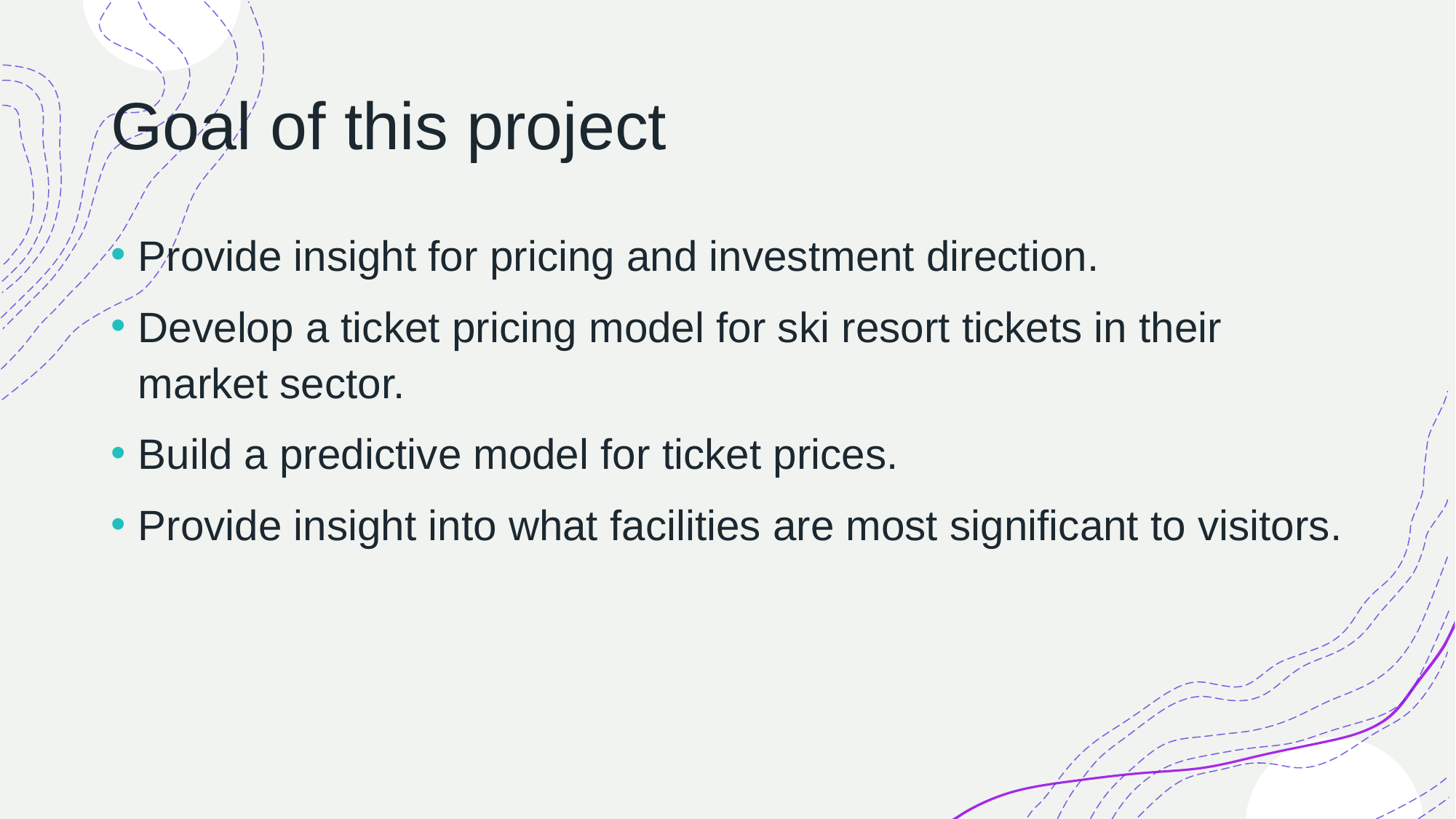

# Goal of this project
Provide insight for pricing and investment direction.
Develop a ticket pricing model for ski resort tickets in their market sector.
Build a predictive model for ticket prices.
Provide insight into what facilities are most significant to visitors.